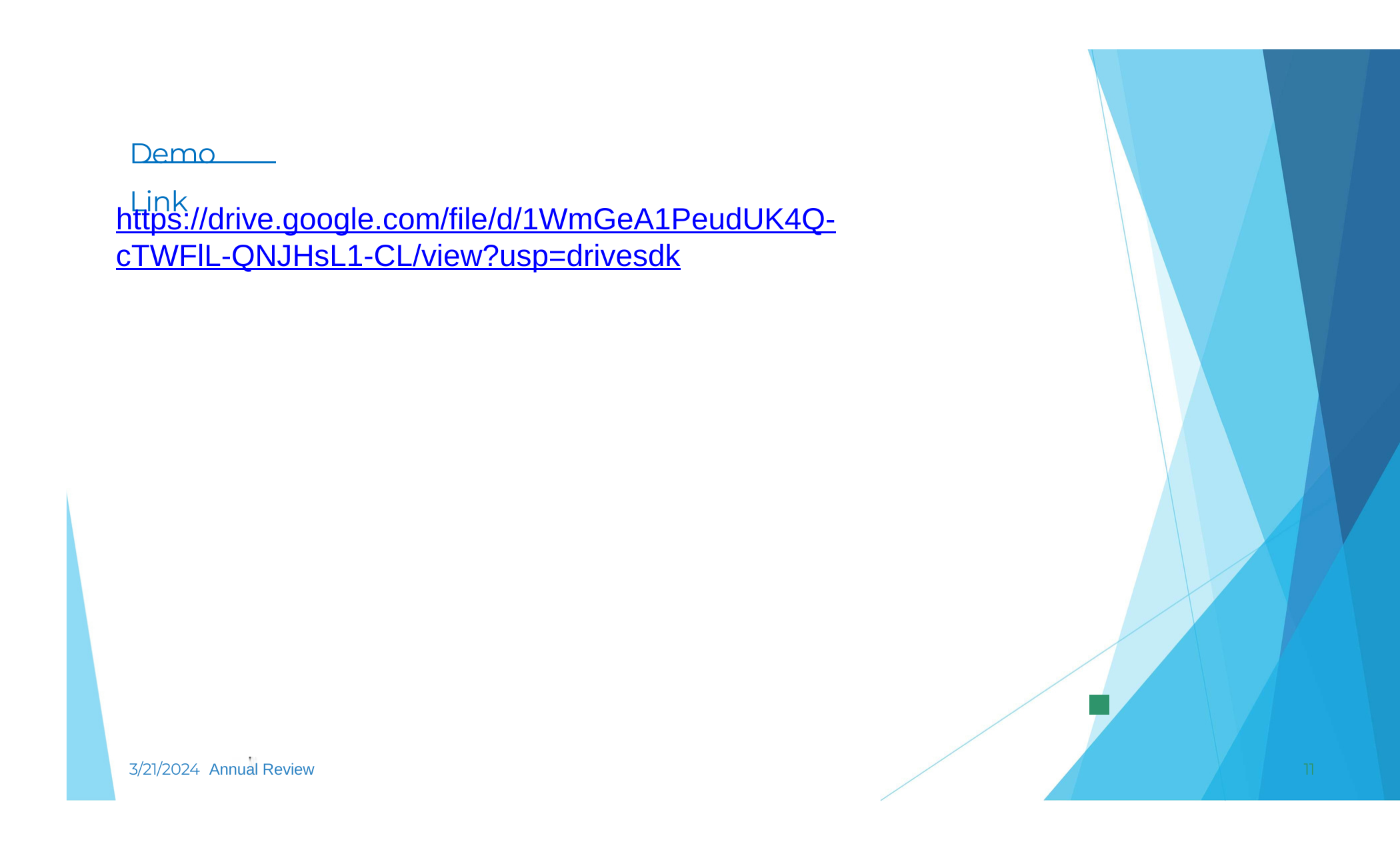

Demo Link

https://drive.google.com/file/d/1WmGeA1PeudUK4Q-cTWFlL-QNJHsL1-CL/view?usp=drivesdk

3/21/2024
Annual Review
11